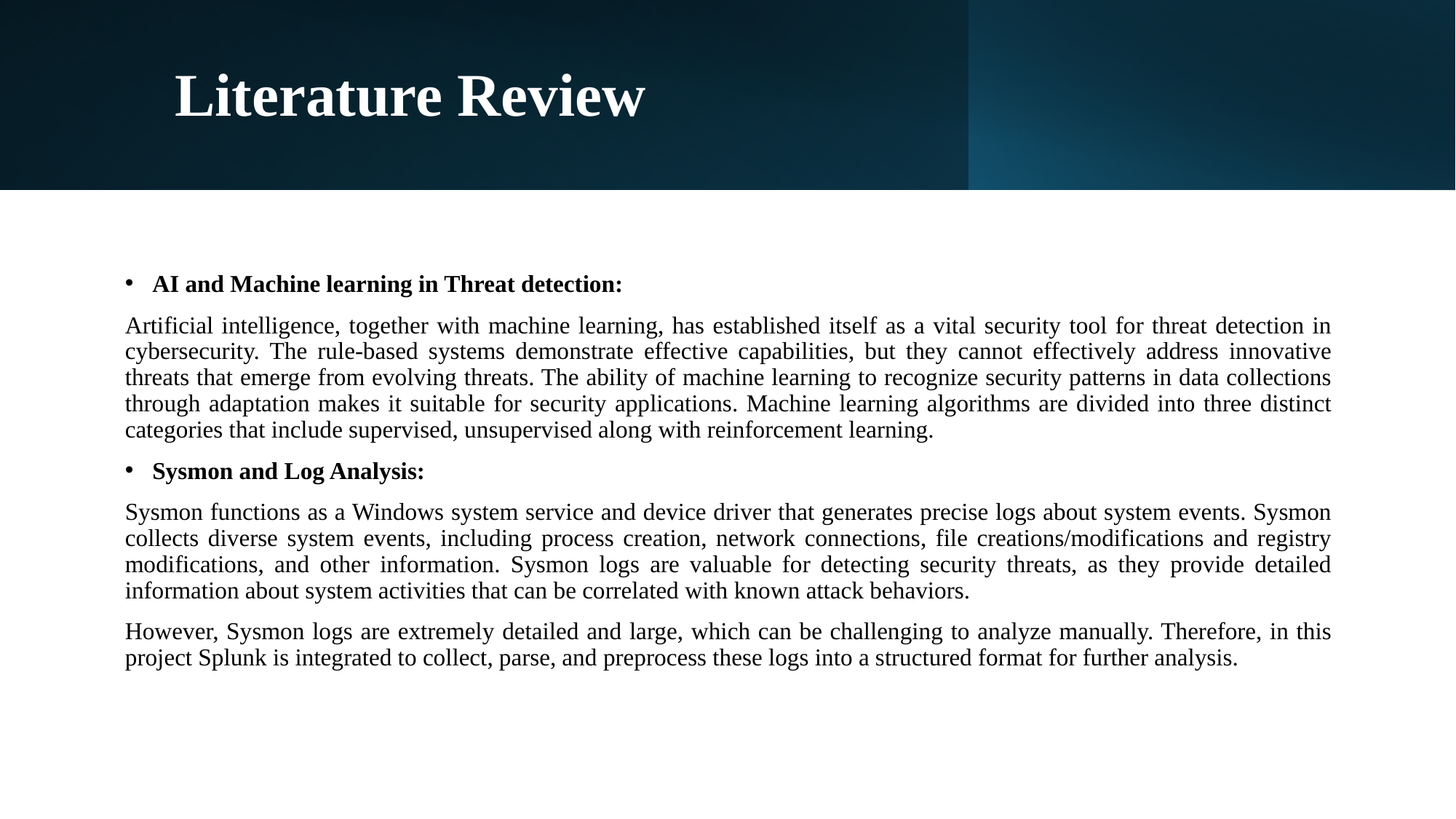

# Literature Review
AI and Machine learning in Threat detection:
Artificial intelligence, together with machine learning, has established itself as a vital security tool for threat detection in cybersecurity. The rule-based systems demonstrate effective capabilities, but they cannot effectively address innovative threats that emerge from evolving threats. The ability of machine learning to recognize security patterns in data collections through adaptation makes it suitable for security applications. Machine learning algorithms are divided into three distinct categories that include supervised, unsupervised along with reinforcement learning.
Sysmon and Log Analysis:
Sysmon functions as a Windows system service and device driver that generates precise logs about system events. Sysmon collects diverse system events, including process creation, network connections, file creations/modifications and registry modifications, and other information. Sysmon logs are valuable for detecting security threats, as they provide detailed information about system activities that can be correlated with known attack behaviors.
However, Sysmon logs are extremely detailed and large, which can be challenging to analyze manually. Therefore, in this project Splunk is integrated to collect, parse, and preprocess these logs into a structured format for further analysis.